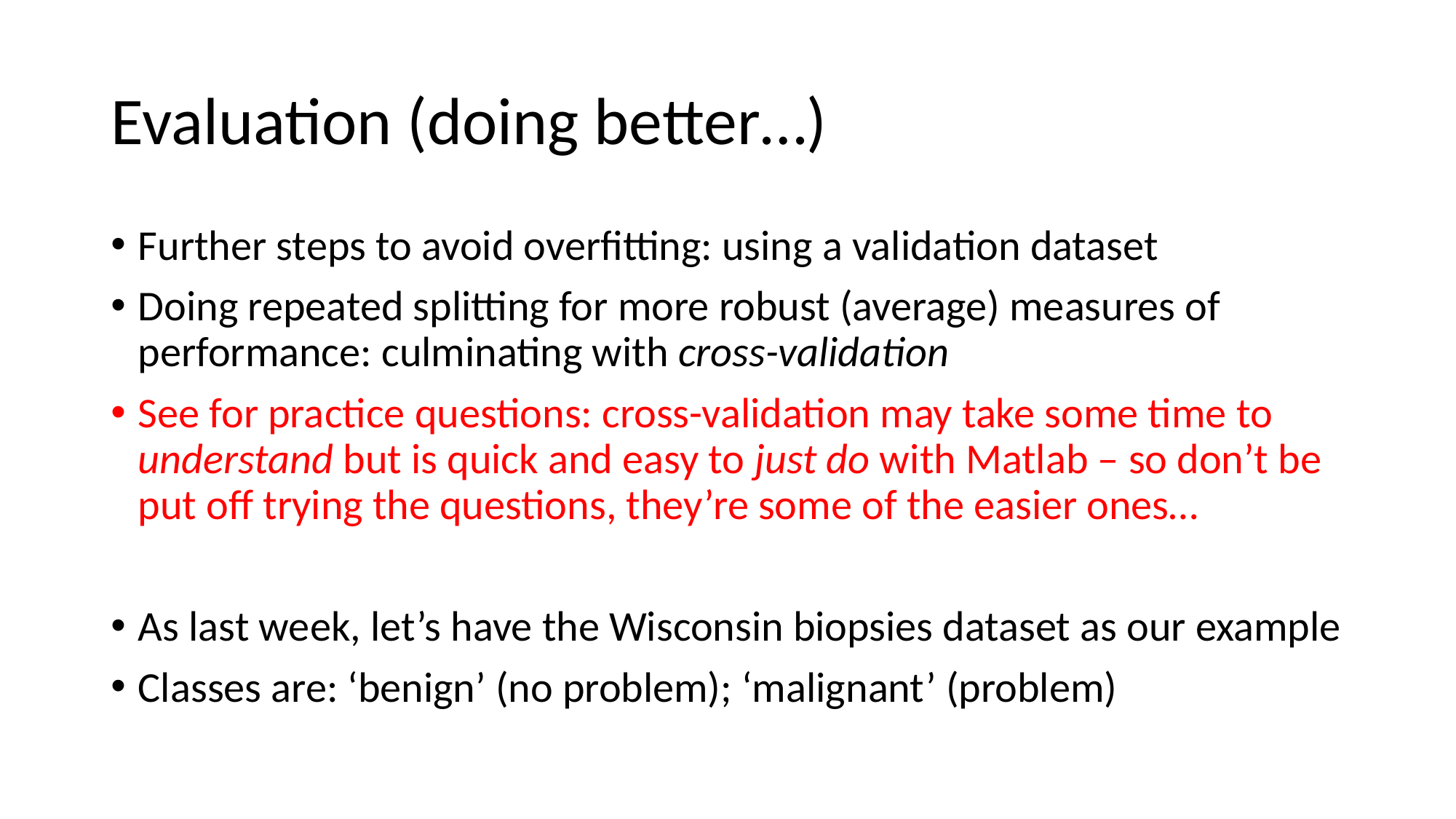

# Evaluation (doing better…)
Further steps to avoid overfitting: using a validation dataset
Doing repeated splitting for more robust (average) measures of performance: culminating with cross-validation
See for practice questions: cross-validation may take some time to understand but is quick and easy to just do with Matlab – so don’t be put off trying the questions, they’re some of the easier ones…

As last week, let’s have the Wisconsin biopsies dataset as our example
Classes are: ‘benign’ (no problem); ‘malignant’ (problem)